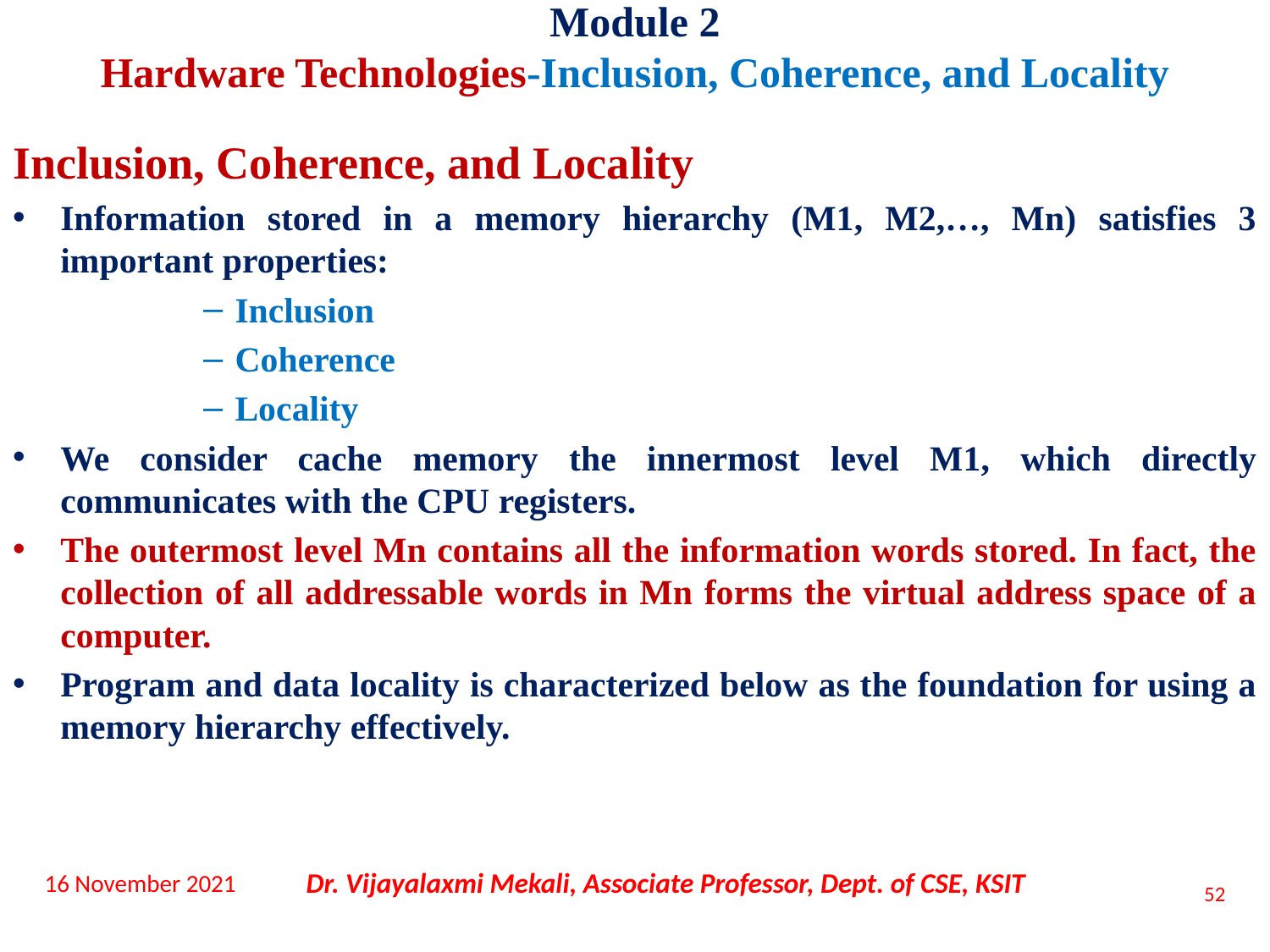

Module 2
Hardware Technologies-Inclusion, Coherence, and Locality

Inclusion, Coherence, and Locality
Information stored in a memory hierarchy (M1, M2,…, Mn) satisfies 3 important properties:
Inclusion
Coherence
Locality
We consider cache memory the innermost level M1, which directly communicates with the CPU registers.
The outermost level Mn contains all the information words stored. In fact, the collection of all addressable words in Mn forms the virtual address space of a computer.
Program and data locality is characterized below as the foundation for using a memory hierarchy effectively.

16 November 2021
Dr. Vijayalaxmi Mekali, Associate Professor, Dept. of CSE, KSIT
52